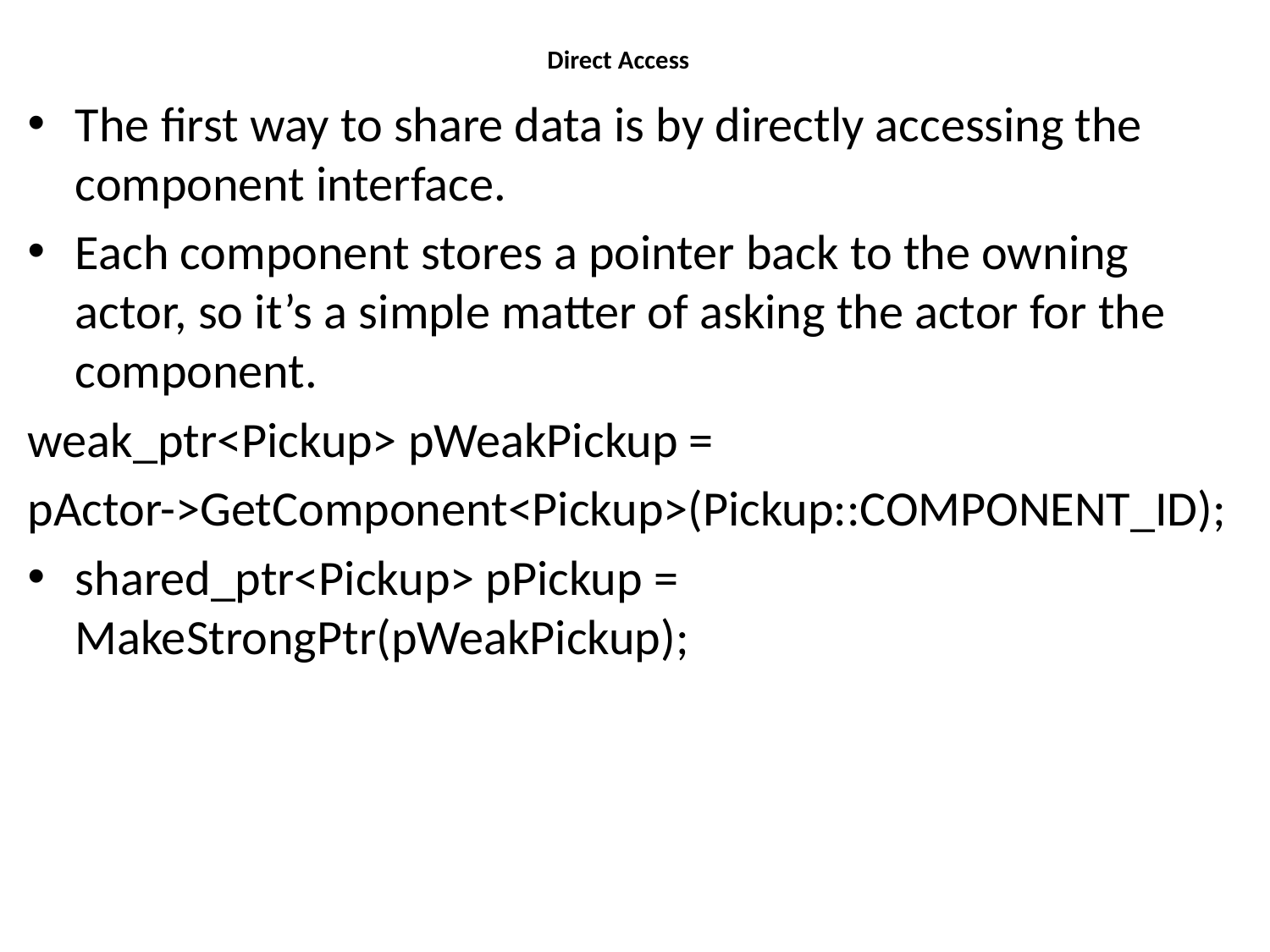

# Direct Access
The first way to share data is by directly accessing the component interface.
Each component stores a pointer back to the owning actor, so it’s a simple matter of asking the actor for the component.
weak_ptr<Pickup> pWeakPickup =
pActor->GetComponent<Pickup>(Pickup::COMPONENT_ID);
shared_ptr<Pickup> pPickup = MakeStrongPtr(pWeakPickup);